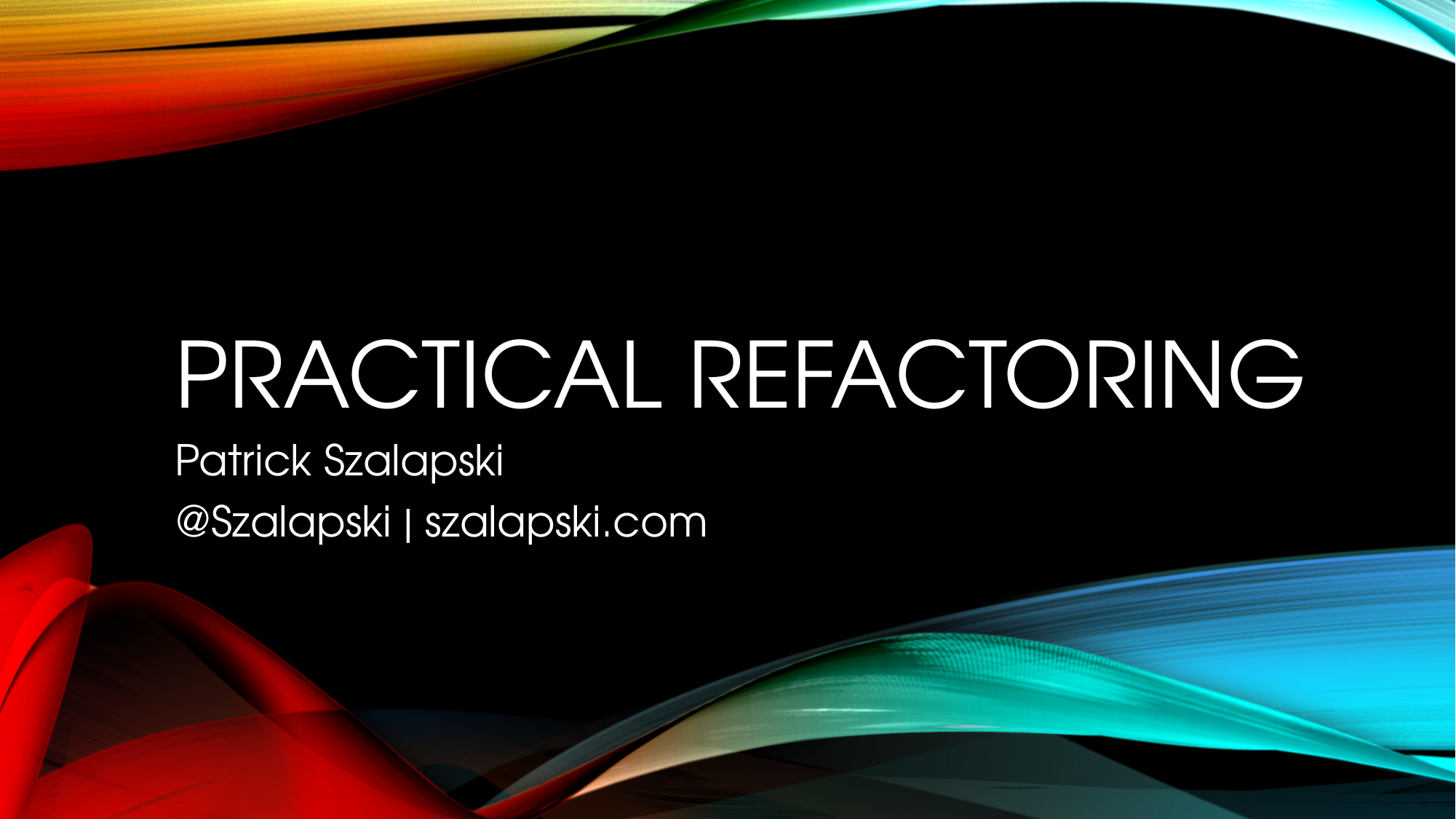

# PRACTICAL REFACTORING
Patrick Szalapski
@Szalapski | szalapski.com